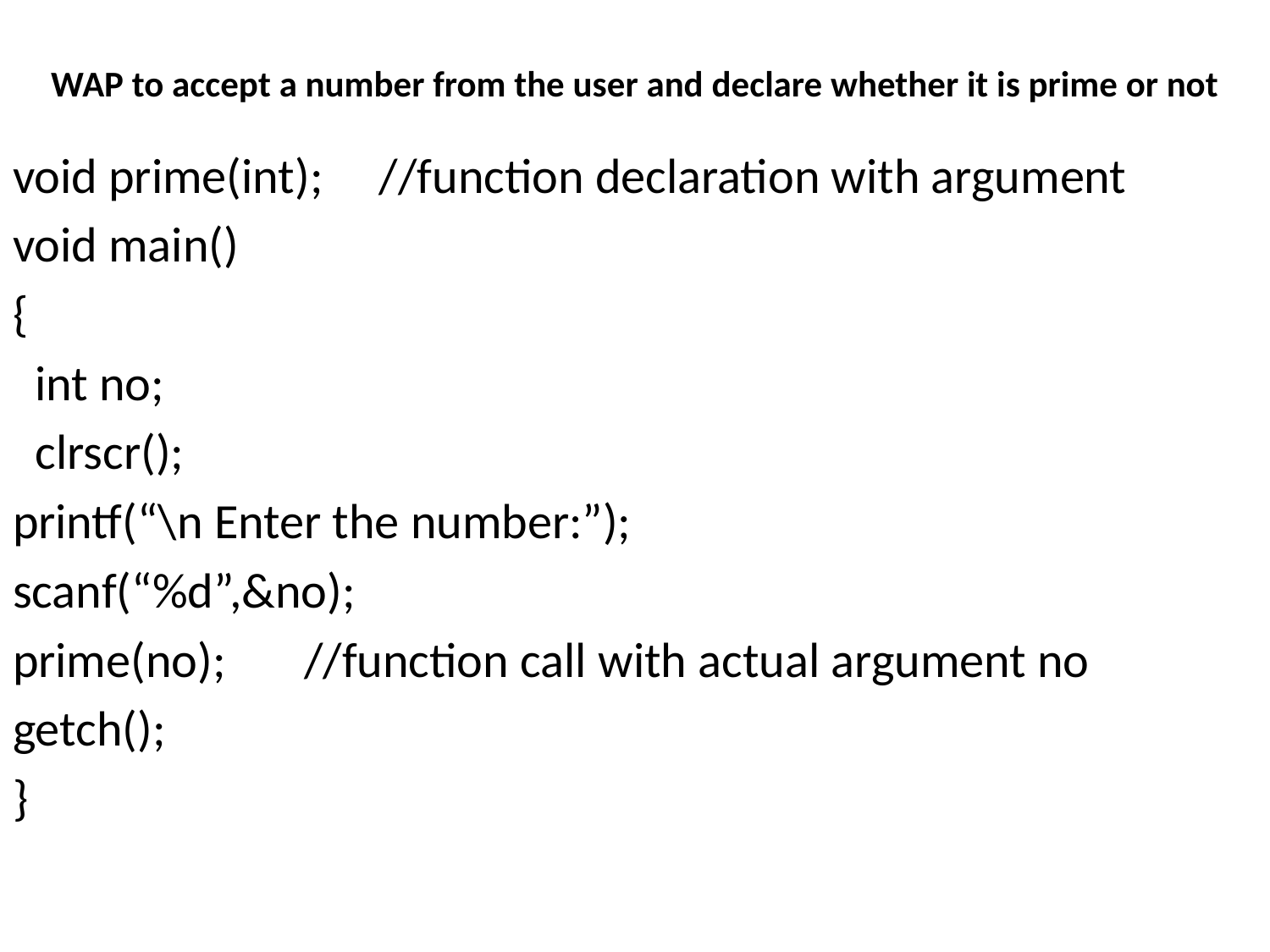

# WAP to accept a number from the user and declare whether it is prime or not
void prime(int);     //function declaration with argument
void main()
{
  int no;
  clrscr();
printf(“\n Enter the number:”);
scanf(“%d”,&no);
prime(no);       //function call with actual argument no
getch();
}